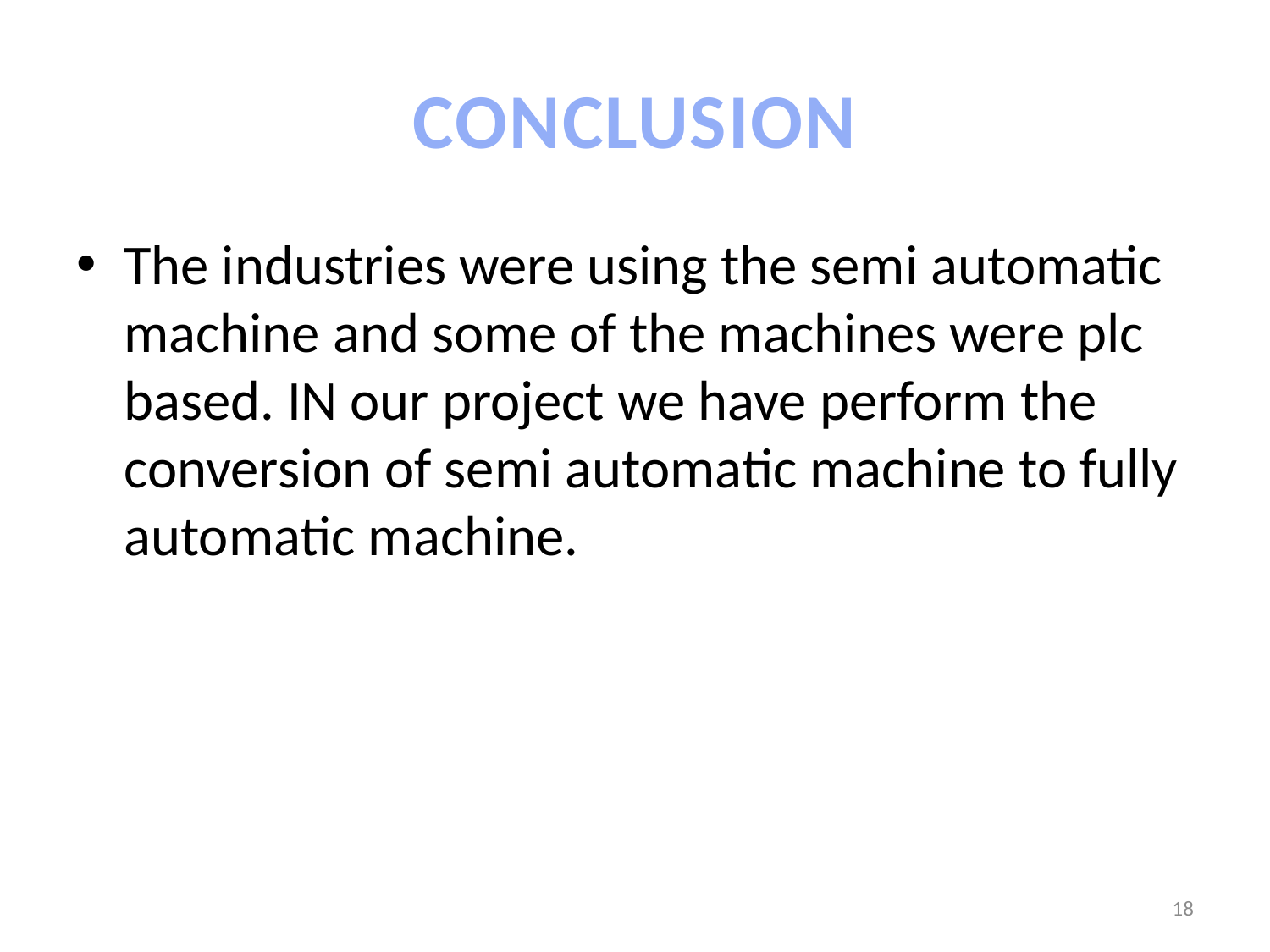

# CONCLUSION
The industries were using the semi automatic machine and some of the machines were plc based. IN our project we have perform the conversion of semi automatic machine to fully automatic machine.

18